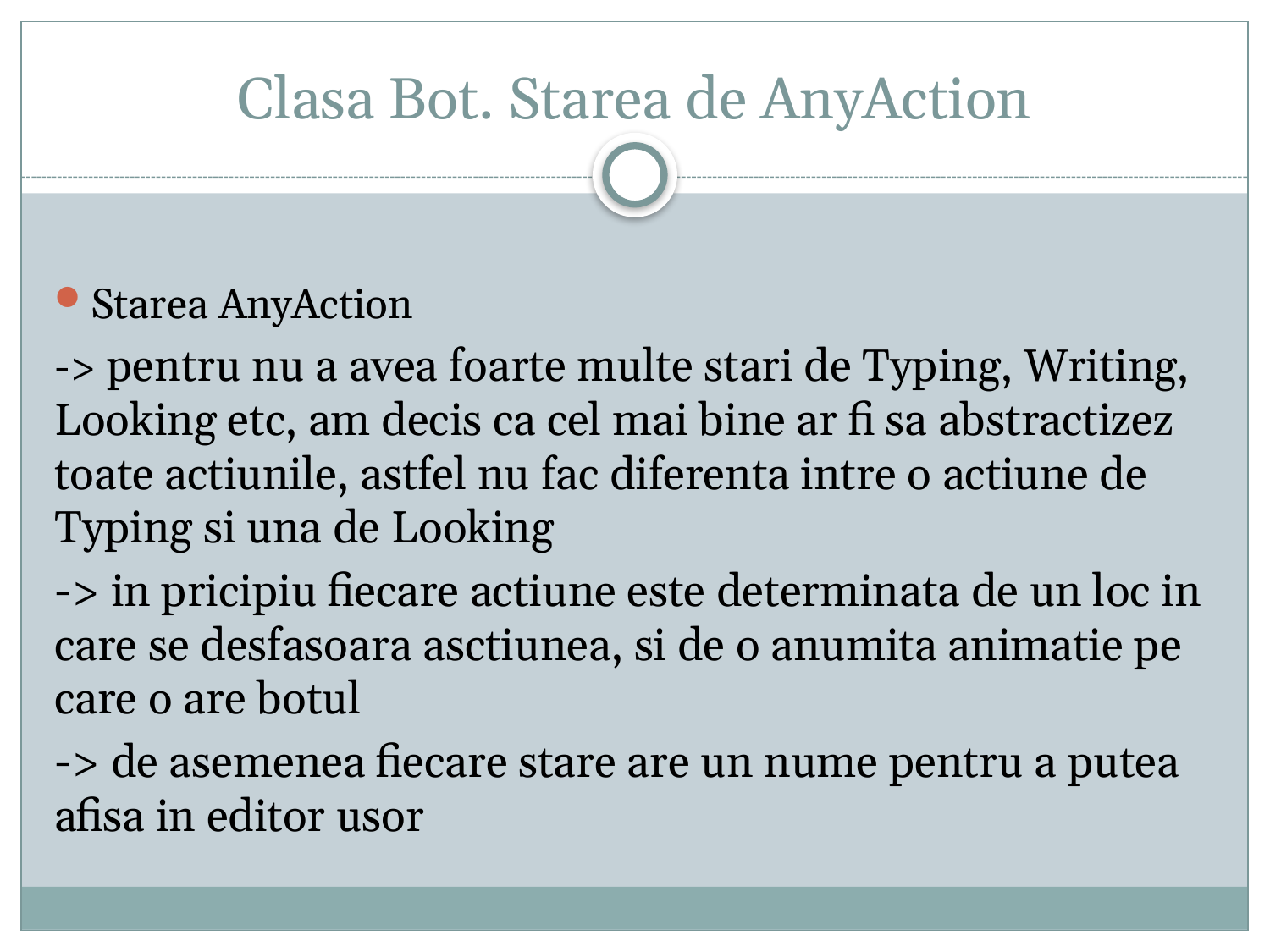

# Clasa Bot. Starea de AnyAction

Starea AnyAction
-> pentru nu a avea foarte multe stari de Typing, Writing, Looking etc, am decis ca cel mai bine ar fi sa abstractizez toate actiunile, astfel nu fac diferenta intre o actiune de Typing si una de Looking
-> in pricipiu fiecare actiune este determinata de un loc in care se desfasoara asctiunea, si de o anumita animatie pe care o are botul
-> de asemenea fiecare stare are un nume pentru a putea afisa in editor usor